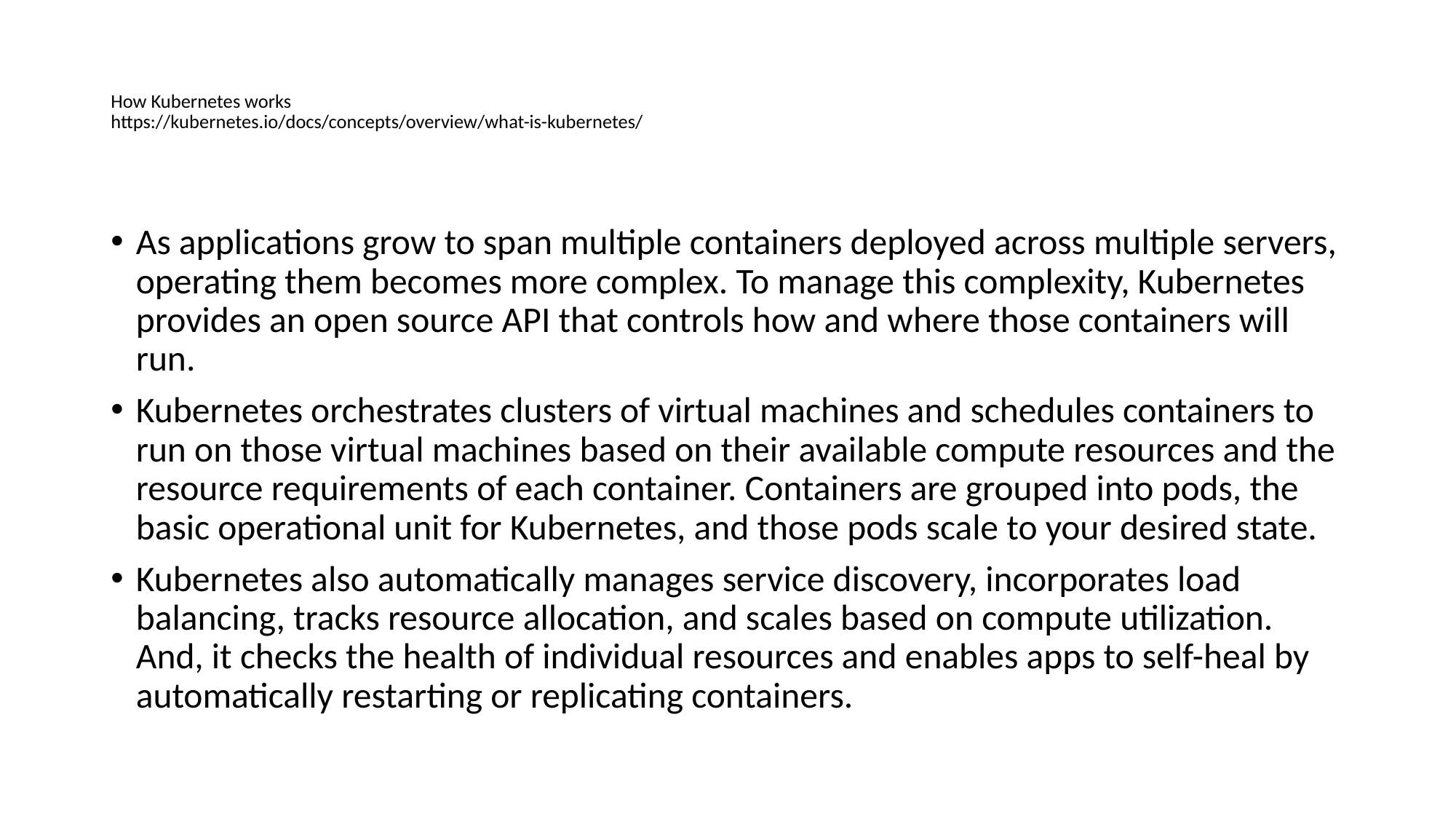

# How Kubernetes works https://kubernetes.io/docs/concepts/overview/what-is-kubernetes/
As applications grow to span multiple containers deployed across multiple servers, operating them becomes more complex. To manage this complexity, Kubernetes provides an open source API that controls how and where those containers will run.
Kubernetes orchestrates clusters of virtual machines and schedules containers to run on those virtual machines based on their available compute resources and the resource requirements of each container. Containers are grouped into pods, the basic operational unit for Kubernetes, and those pods scale to your desired state.
Kubernetes also automatically manages service discovery, incorporates load balancing, tracks resource allocation, and scales based on compute utilization. And, it checks the health of individual resources and enables apps to self-heal by automatically restarting or replicating containers.